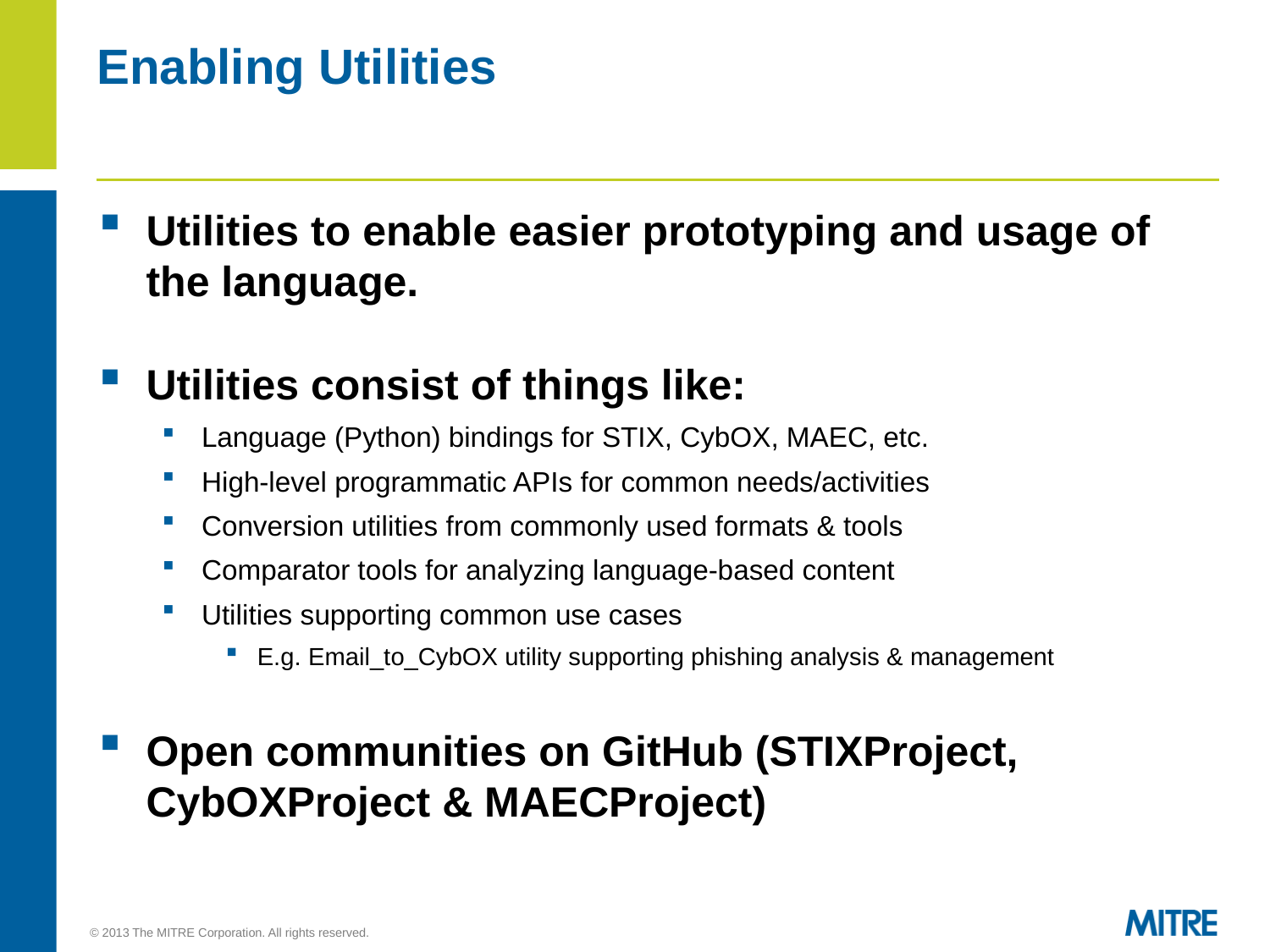

Enabling Utilities
Utilities to enable easier prototyping and usage of the language.
Utilities consist of things like:
Language (Python) bindings for STIX, CybOX, MAEC, etc.
High-level programmatic APIs for common needs/activities
Conversion utilities from commonly used formats & tools
Comparator tools for analyzing language-based content
Utilities supporting common use cases
E.g. Email_to_CybOX utility supporting phishing analysis & management
Open communities on GitHub (STIXProject, CybOXProject & MAECProject)